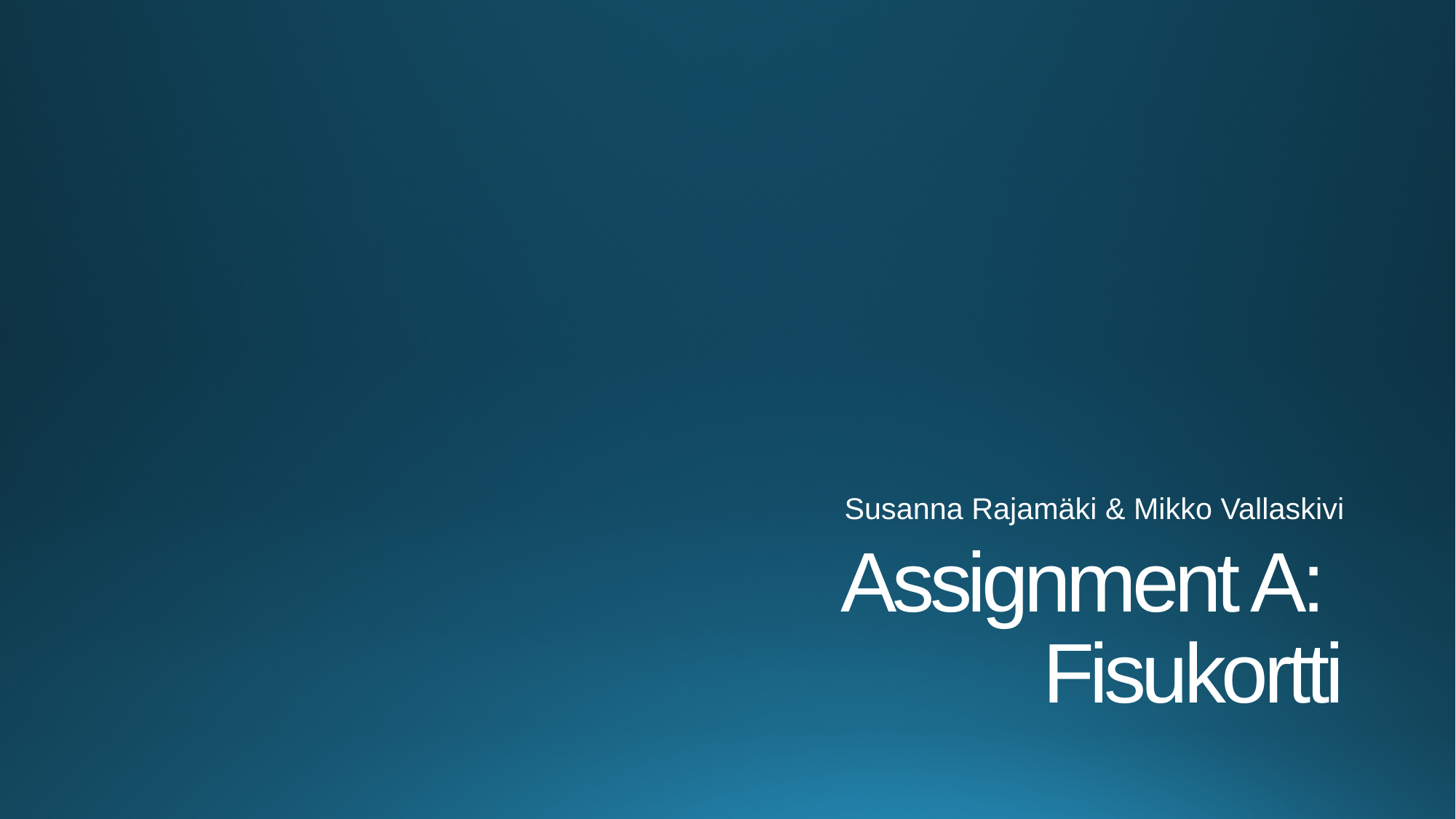

Susanna Rajamäki & Mikko Vallaskivi
# Assignment A: Fisukortti